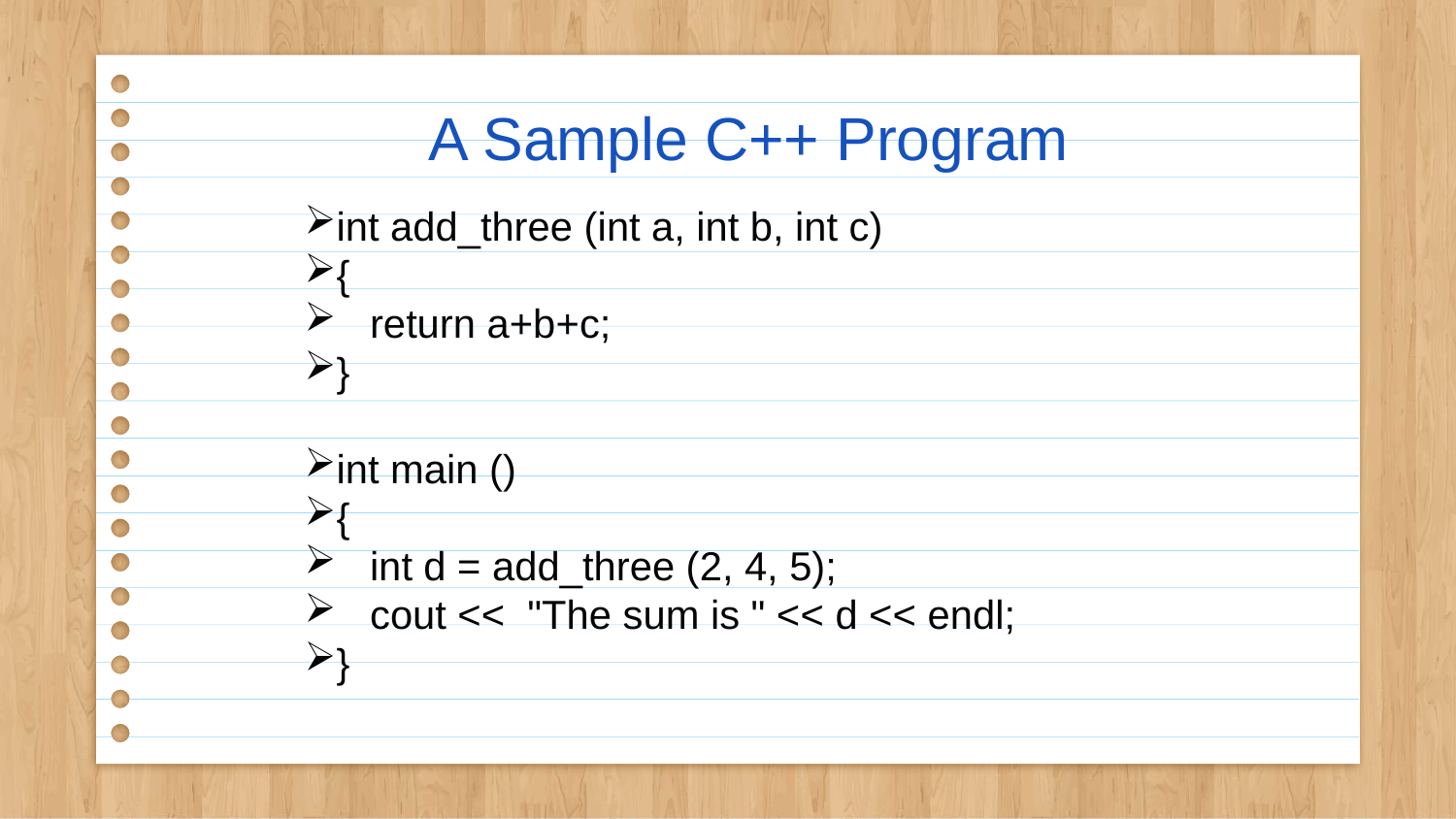

# A Sample C++ Program
int add_three (int a, int b, int c)
{
   return a+b+c;
}

int main ()
{
   int d = add_three (2, 4, 5);
   cout <<  "The sum is " << d << endl;
}